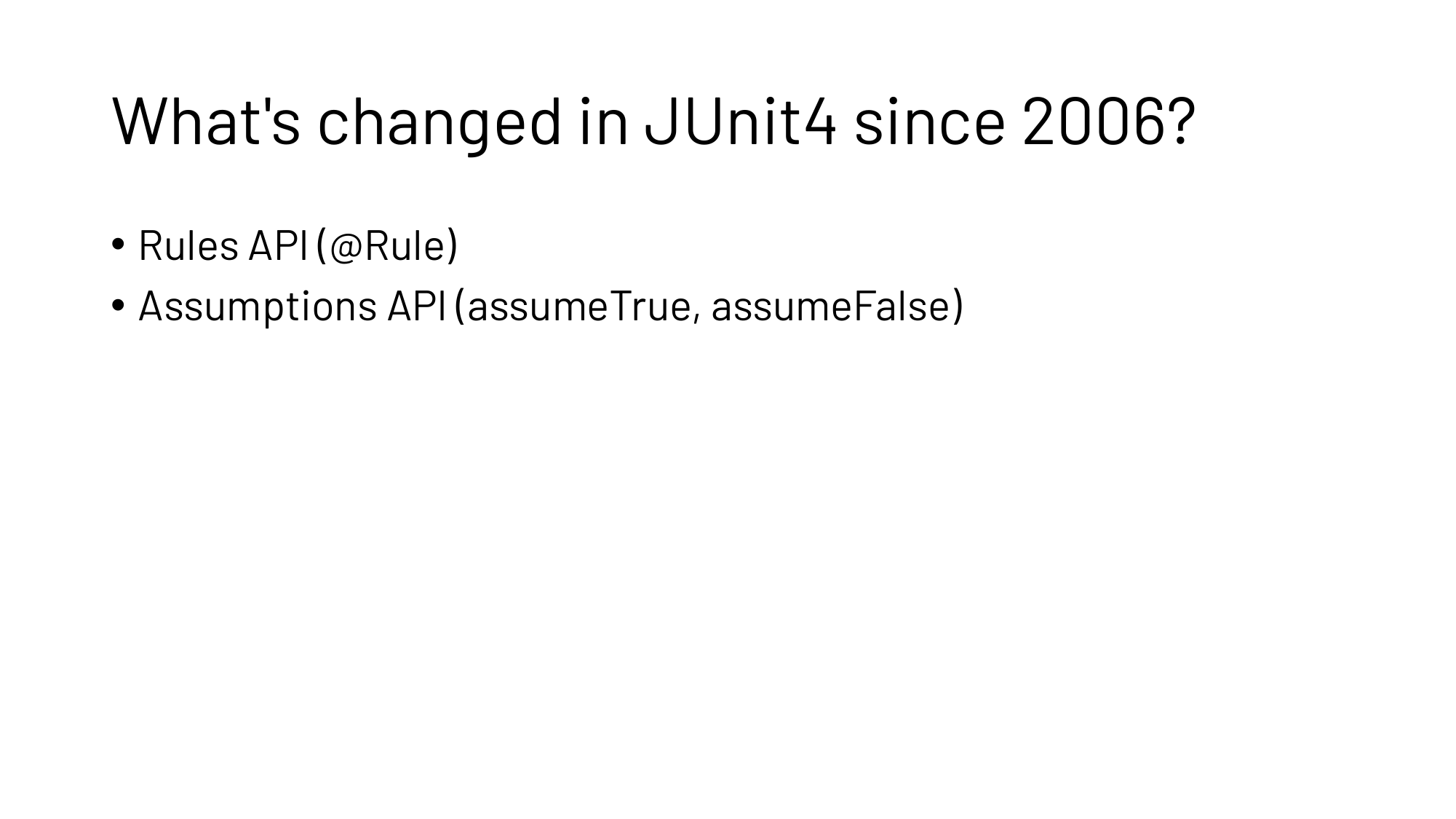

# What's changed in JUnit4 since 2006?
Rules API (@Rule)
Assumptions API (assumeTrue, assumeFalse)